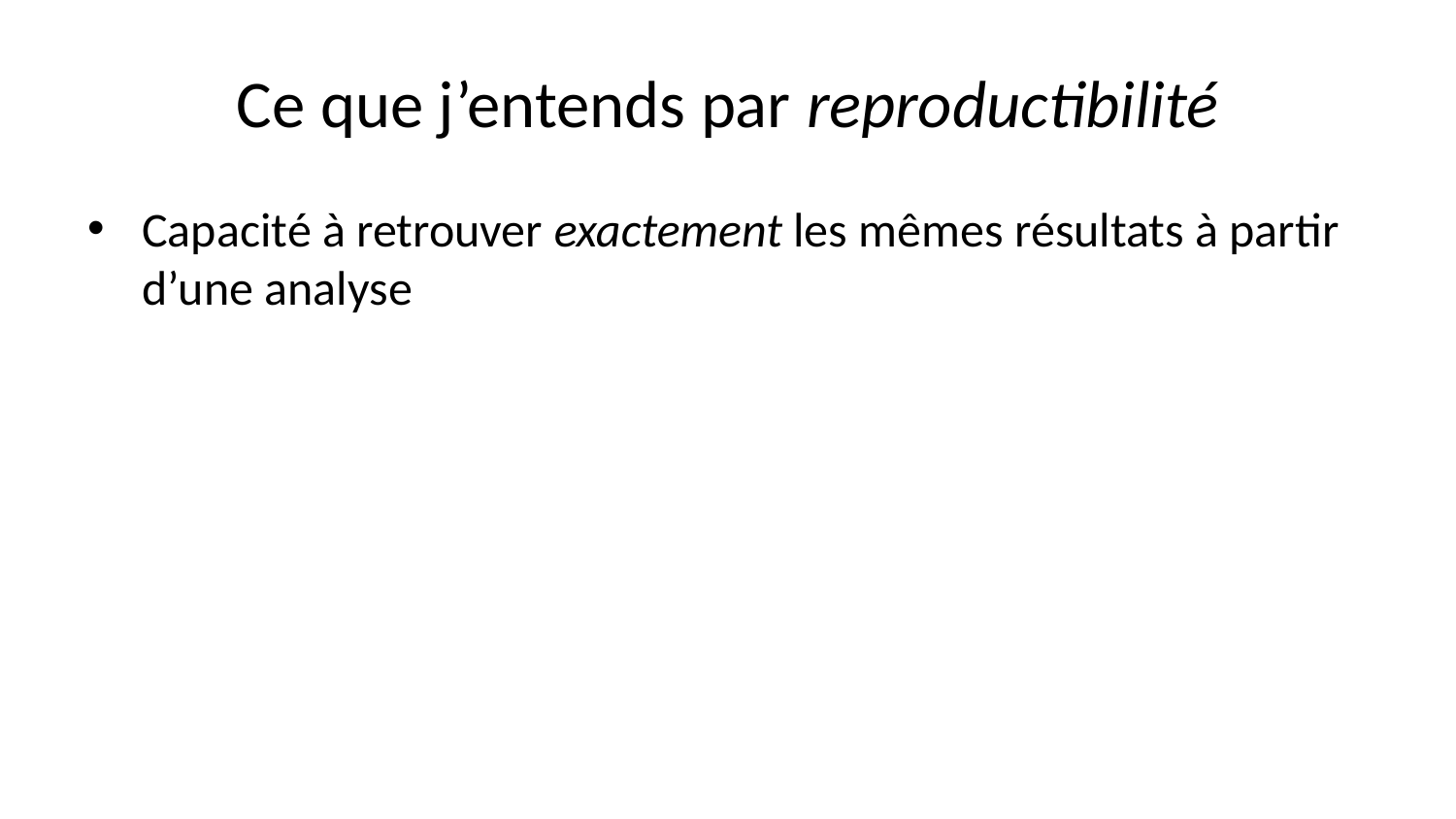

# Ce que j’entends par reproductibilité
Capacité à retrouver exactement les mêmes résultats à partir d’une analyse